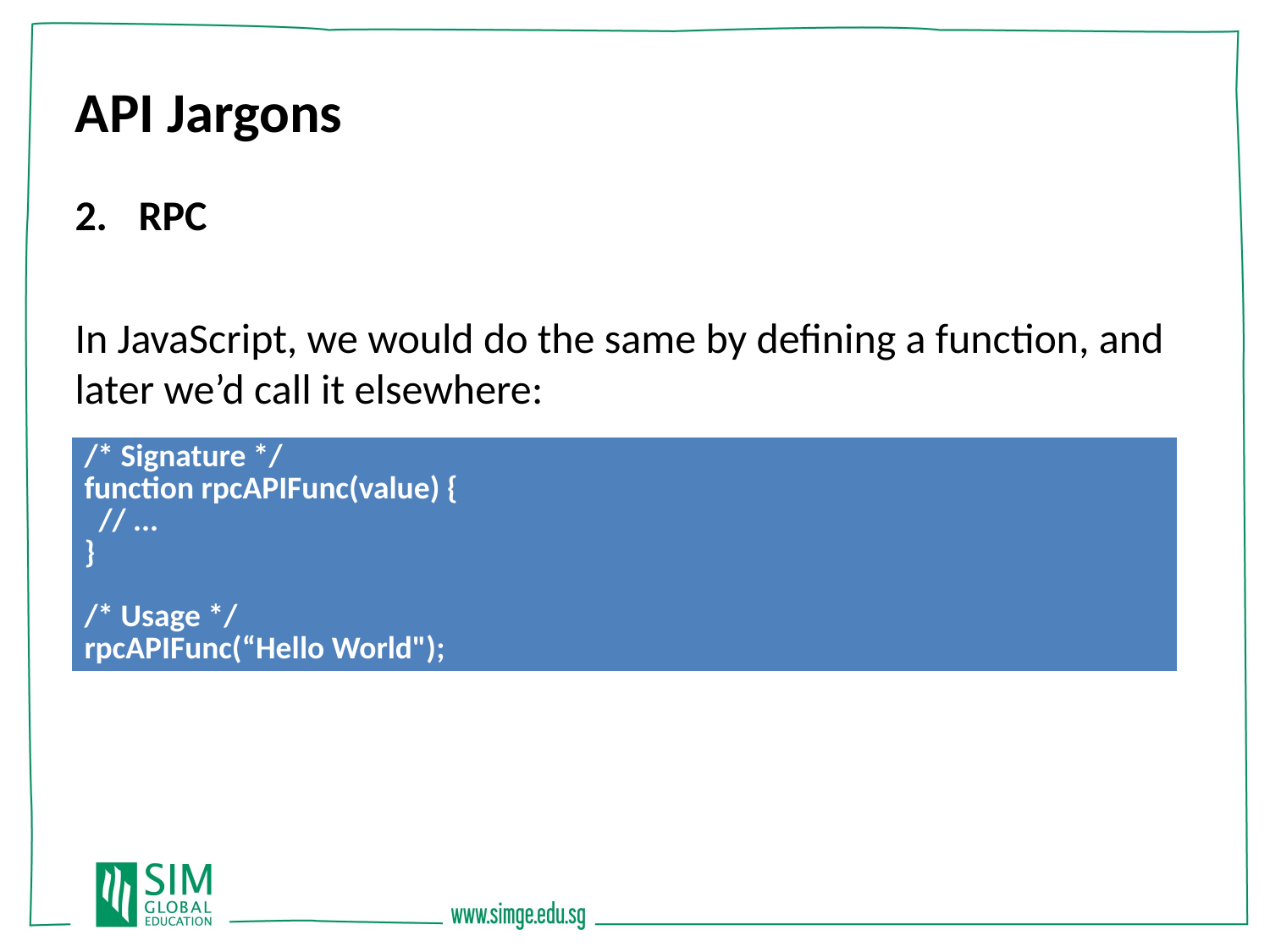

API Jargons
RPC

In JavaScript, we would do the same by defining a function, and later we’d call it elsewhere:

| /\* Signature \*/ function rpcAPIFunc(value) { // ... } /\* Usage \*/ rpcAPIFunc(“Hello World"); |
| --- |